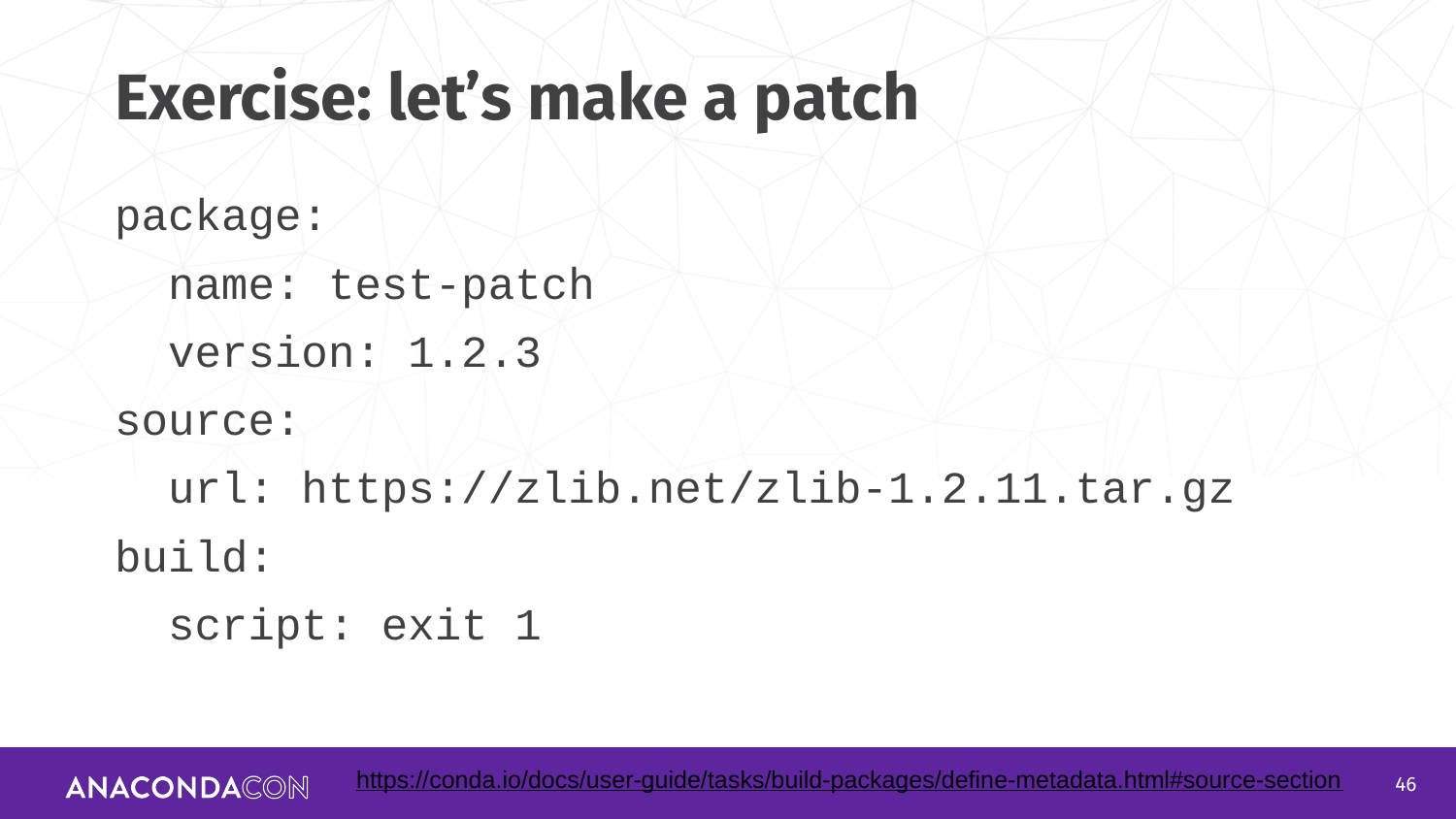

# Exercise: let’s make a patch
package:
  name: test-patch
  version: 1.2.3
source:
  url: https://zlib.net/zlib-1.2.11.tar.gz
build:
  script: exit 1
https://conda.io/docs/user-guide/tasks/build-packages/define-metadata.html#source-section
46